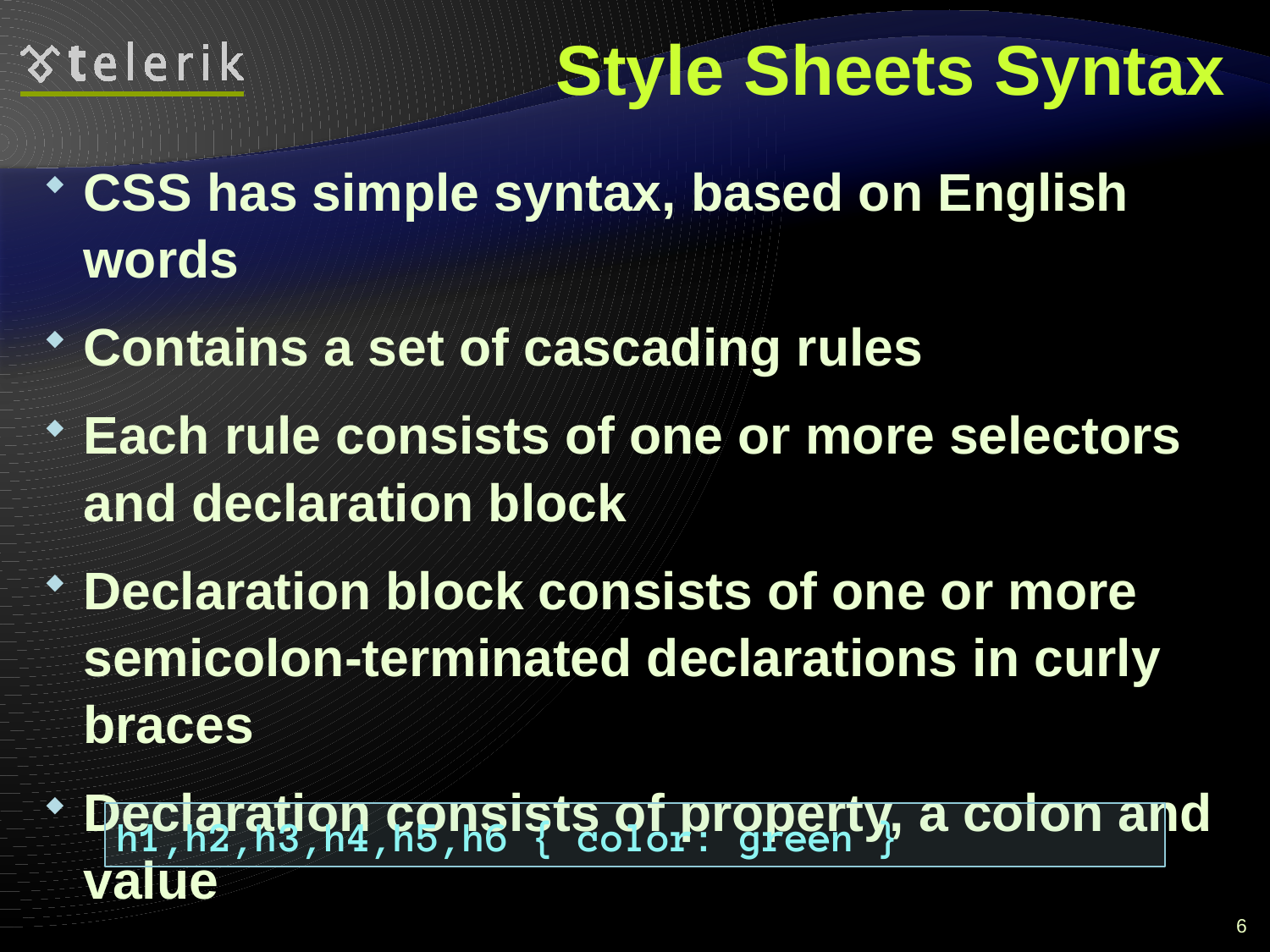

# Style Sheets Syntax
CSS has simple syntax, based on English words
Contains a set of cascading rules
Each rule consists of one or more selectors and declaration block
Declaration block consists of one or more semicolon-terminated declarations in curly braces
Declaration consists of property, a colon and value
h1,h2,h3,h4,h5,h6 { color: green }
6